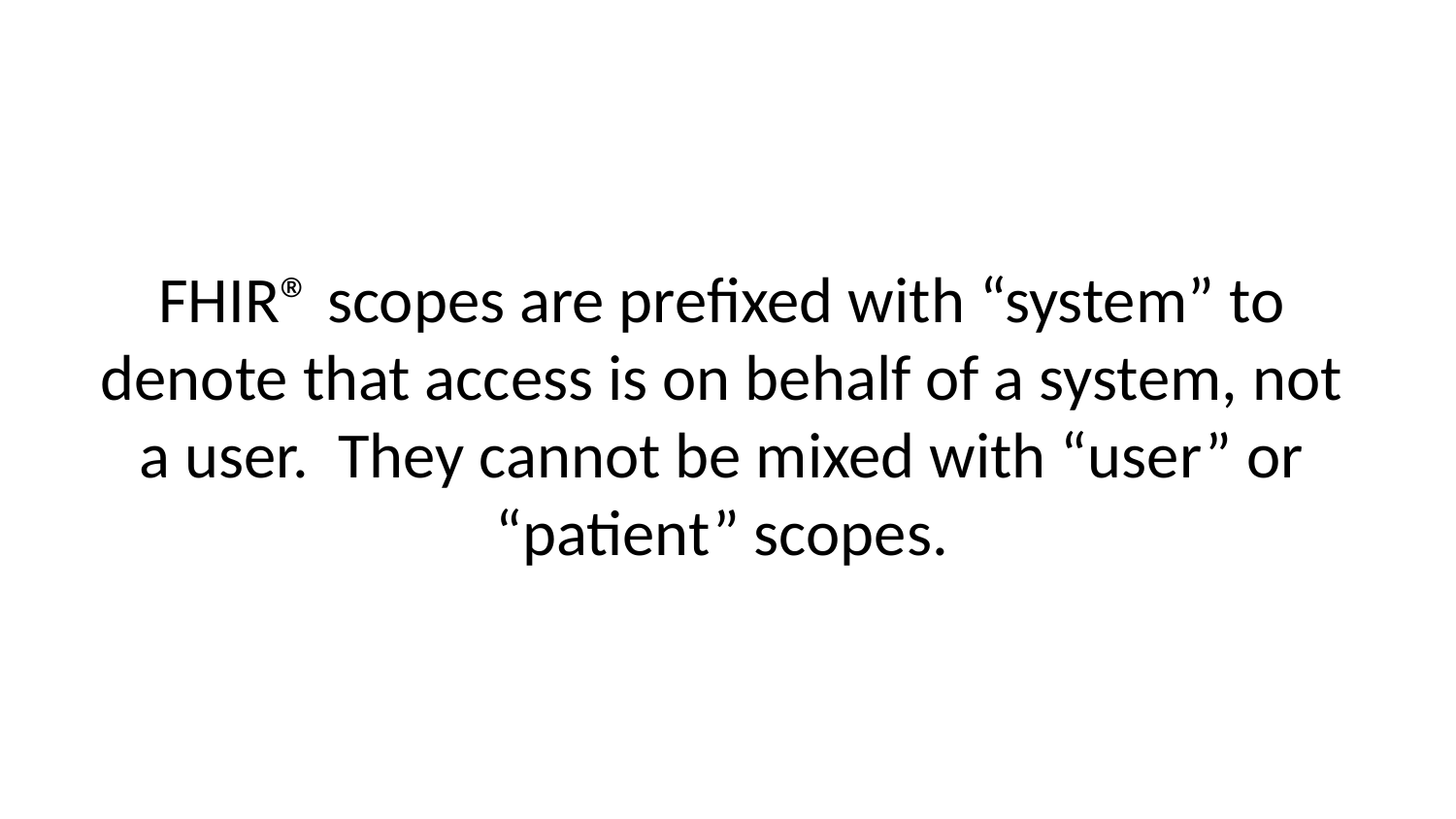

FHIR® scopes are prefixed with “system” to denote that access is on behalf of a system, not a user.  They cannot be mixed with “user” or “patient” scopes.